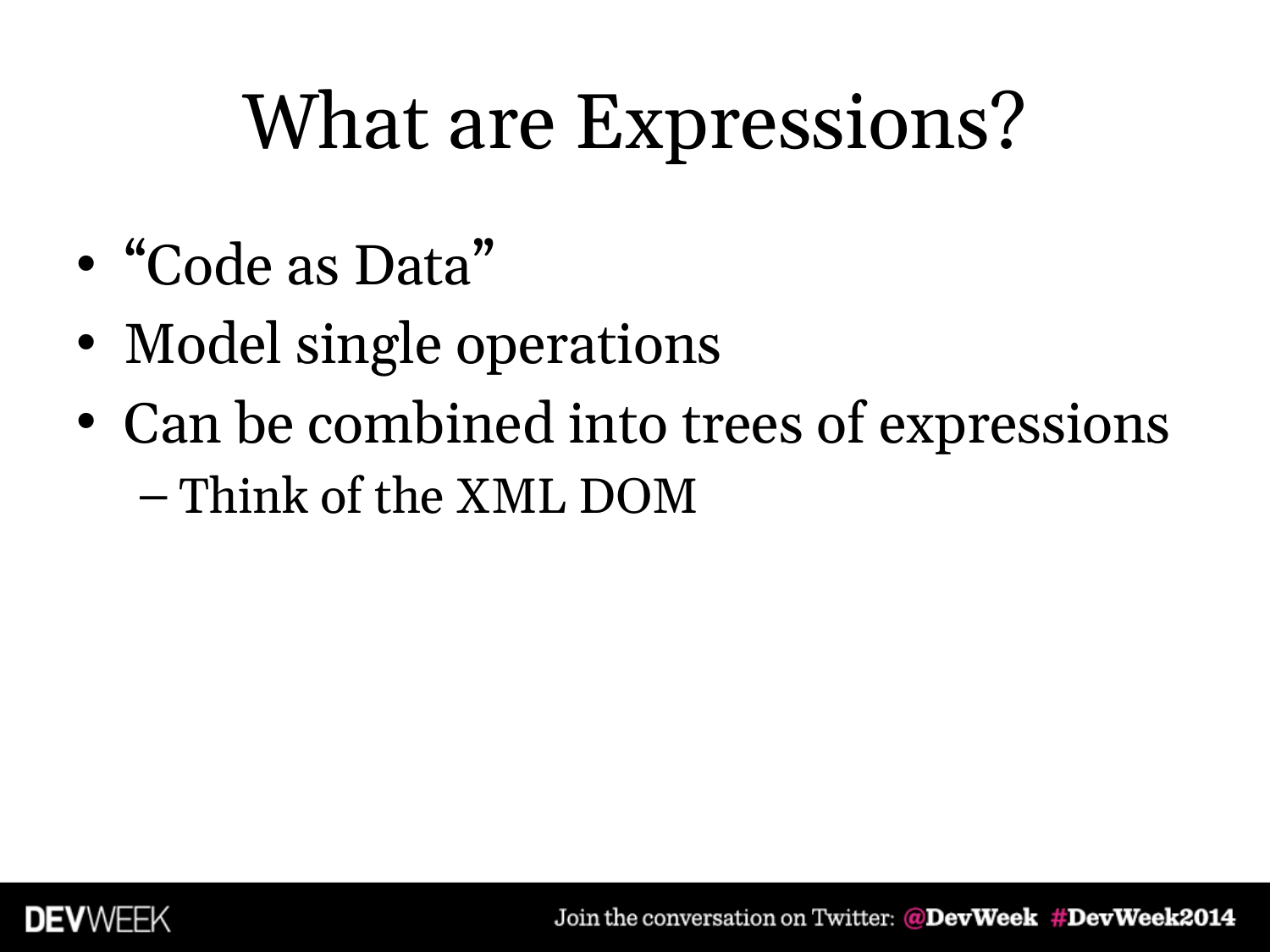

# What are Expressions?
“Code as Data”
Model single operations
Can be combined into trees of expressions
Think of the XML DOM